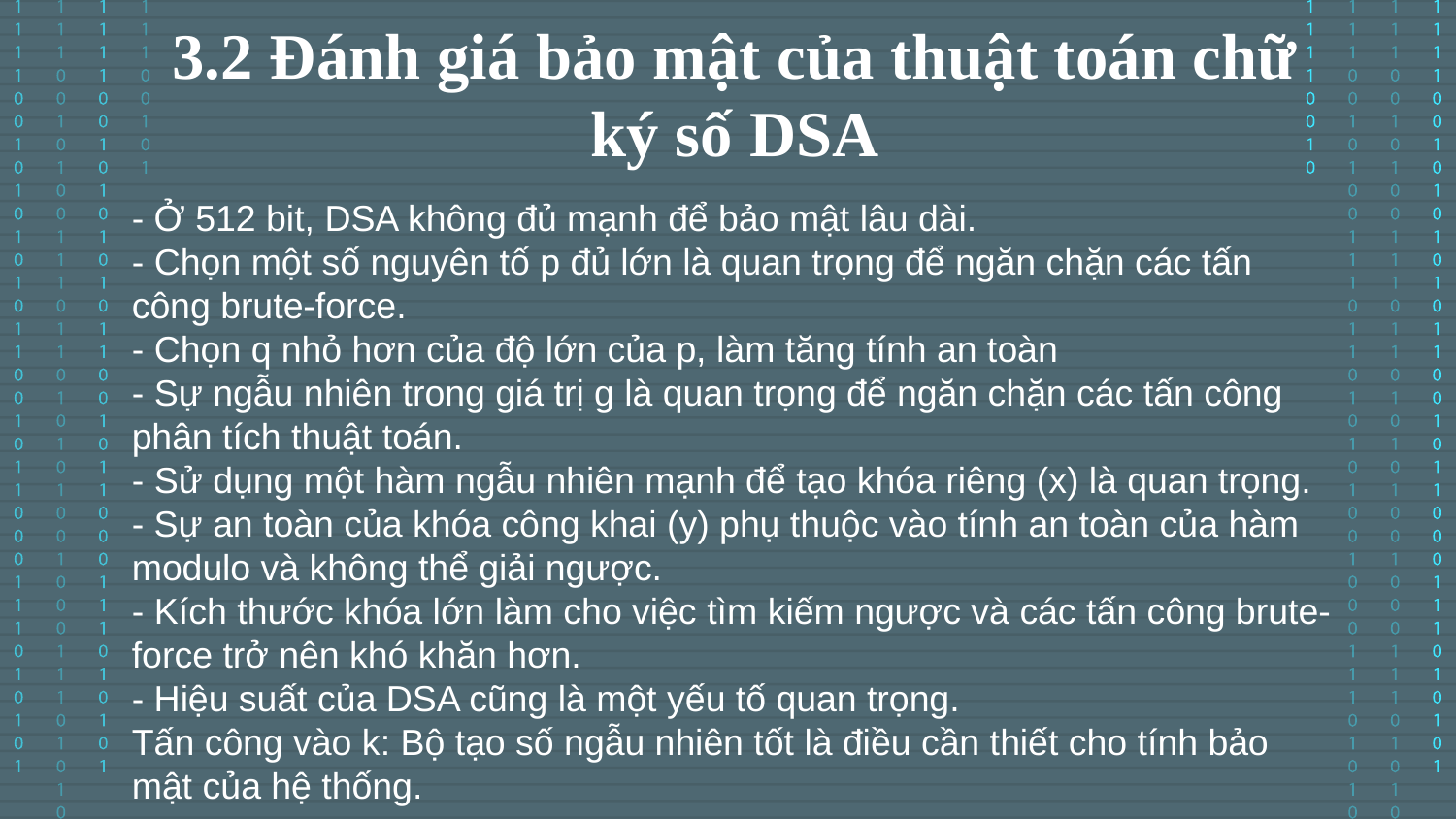

3.2 Đánh giá bảo mật của thuật toán chữ ký số DSA
- Ở 512 bit, DSA không đủ mạnh để bảo mật lâu dài.
- Chọn một số nguyên tố p đủ lớn là quan trọng để ngăn chặn các tấn công brute-force.
- Chọn q nhỏ hơn của độ lớn của p, làm tăng tính an toàn
- Sự ngẫu nhiên trong giá trị g là quan trọng để ngăn chặn các tấn công phân tích thuật toán.
- Sử dụng một hàm ngẫu nhiên mạnh để tạo khóa riêng (x) là quan trọng.
- Sự an toàn của khóa công khai (y) phụ thuộc vào tính an toàn của hàm modulo và không thể giải ngược.
- Kích thước khóa lớn làm cho việc tìm kiếm ngược và các tấn công brute-force trở nên khó khăn hơn.
- Hiệu suất của DSA cũng là một yếu tố quan trọng.
Tấn công vào k: Bộ tạo số ngẫu nhiên tốt là điều cần thiết cho tính bảo mật của hệ thống.